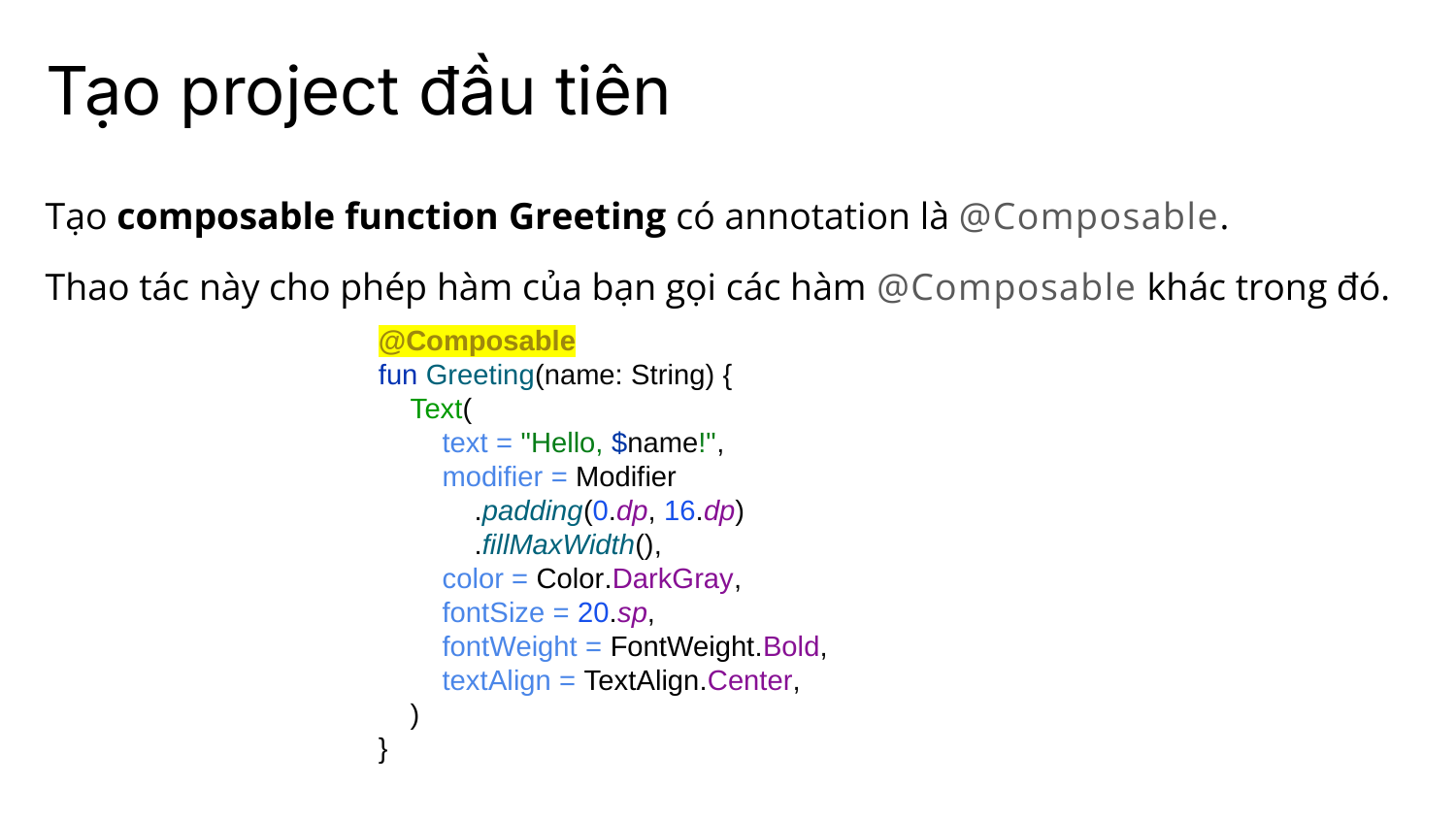

# Tạo project đầu tiên
Tạo composable function Greeting có annotation là @Composable.
Thao tác này cho phép hàm của bạn gọi các hàm @Composable khác trong đó.
@Composable
fun Greeting(name: String) {
    Text(
        text = "Hello, $name!",
        modifier = Modifier
            .padding(0.dp, 16.dp)
            .fillMaxWidth(),
        color = Color.DarkGray,
        fontSize = 20.sp,
        fontWeight = FontWeight.Bold,
        textAlign = TextAlign.Center,
    )
}